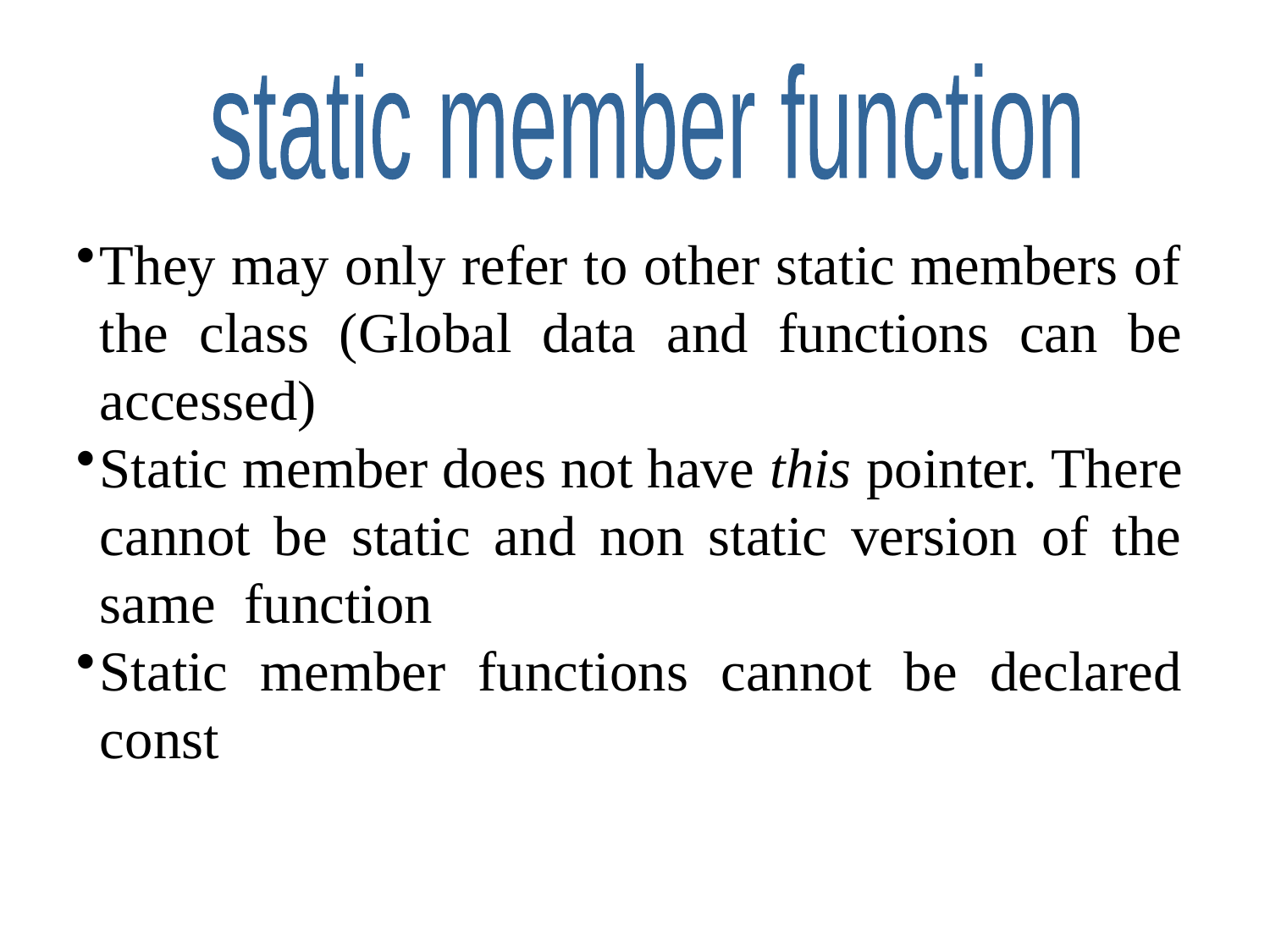

static member function
They may only refer to other static members of the class (Global data and functions can be accessed)
Static member does not have this pointer. There cannot be static and non static version of the same  function
Static member functions cannot be declared const